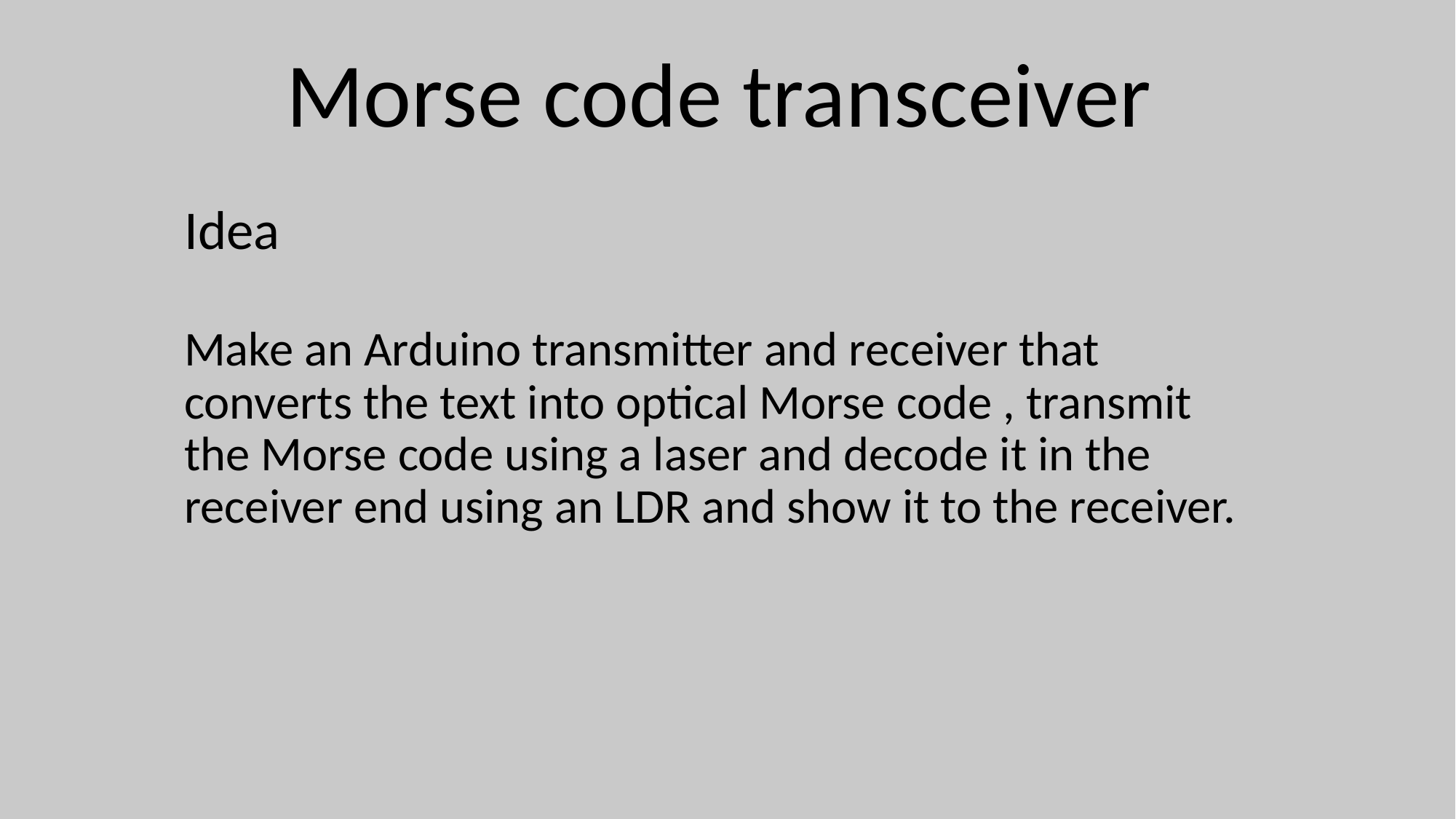

# Morse code transceiver
Idea

Make an Arduino transmitter and receiver that converts the text into optical Morse code , transmit the Morse code using a laser and decode it in the receiver end using an LDR and show it to the receiver.